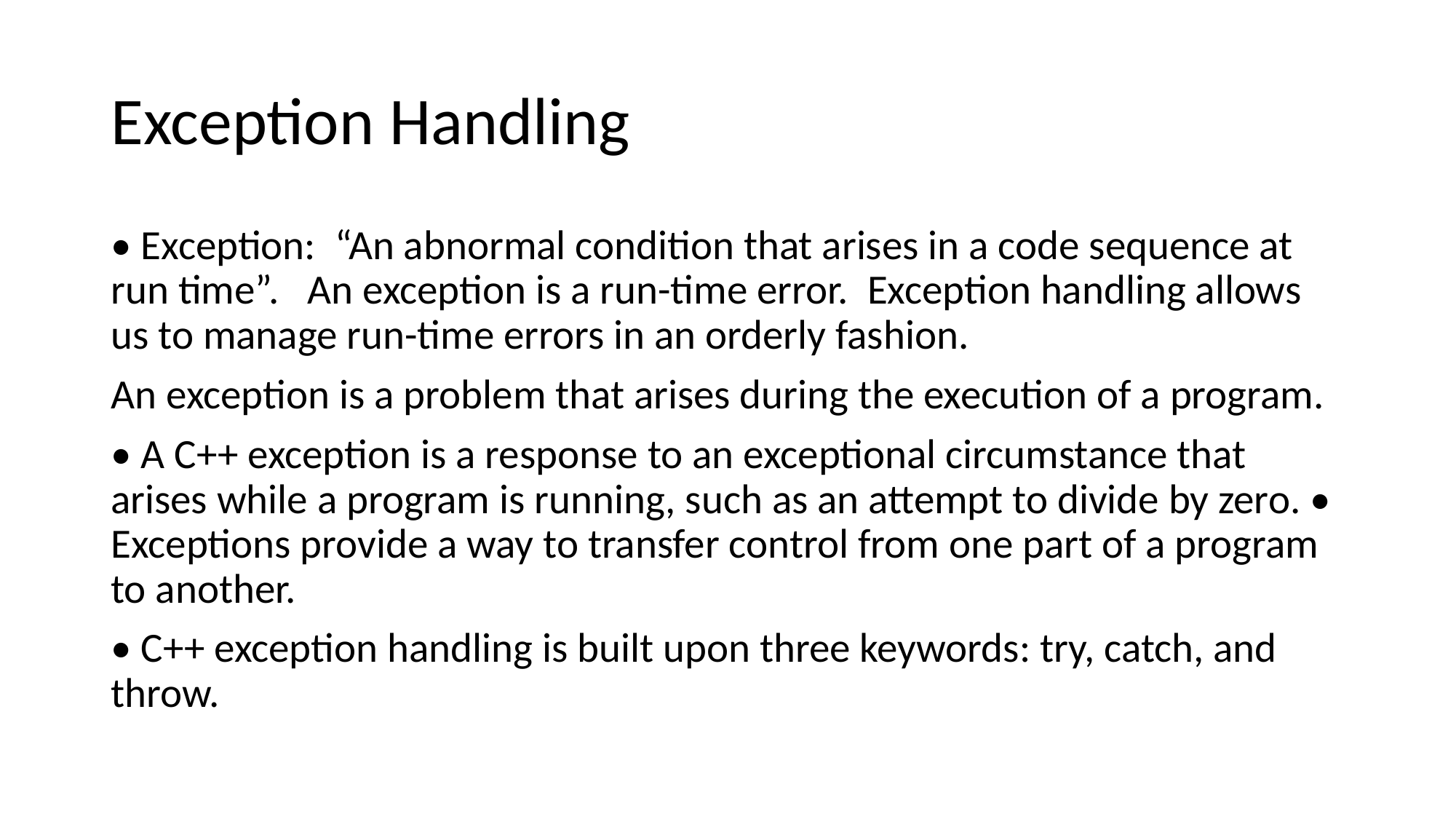

# Exception Handling
• Exception:  “An abnormal condition that arises in a code sequence at run time”.   An exception is a run-time error.  Exception handling allows us to manage run-time errors in an orderly fashion.
An exception is a problem that arises during the execution of a program.
• A C++ exception is a response to an exceptional circumstance that arises while a program is running, such as an attempt to divide by zero. • Exceptions provide a way to transfer control from one part of a program to another.
• C++ exception handling is built upon three keywords: try, catch, and throw.